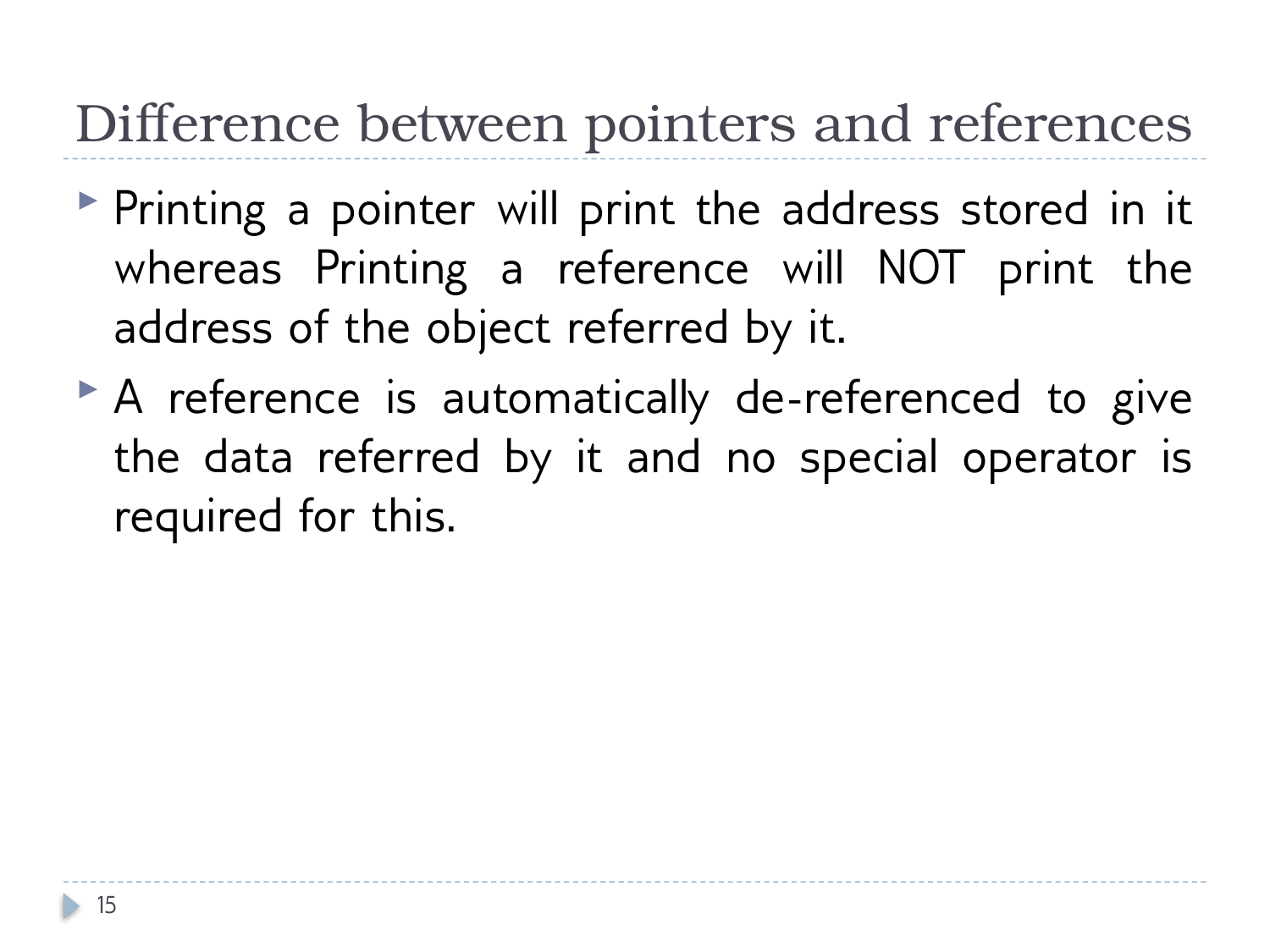

# Difference between pointers and references
Printing a pointer will print the address stored in it whereas Printing a reference will NOT print the address of the object referred by it.
A reference is automatically de-referenced to give the data referred by it and no special operator is required for this.

15